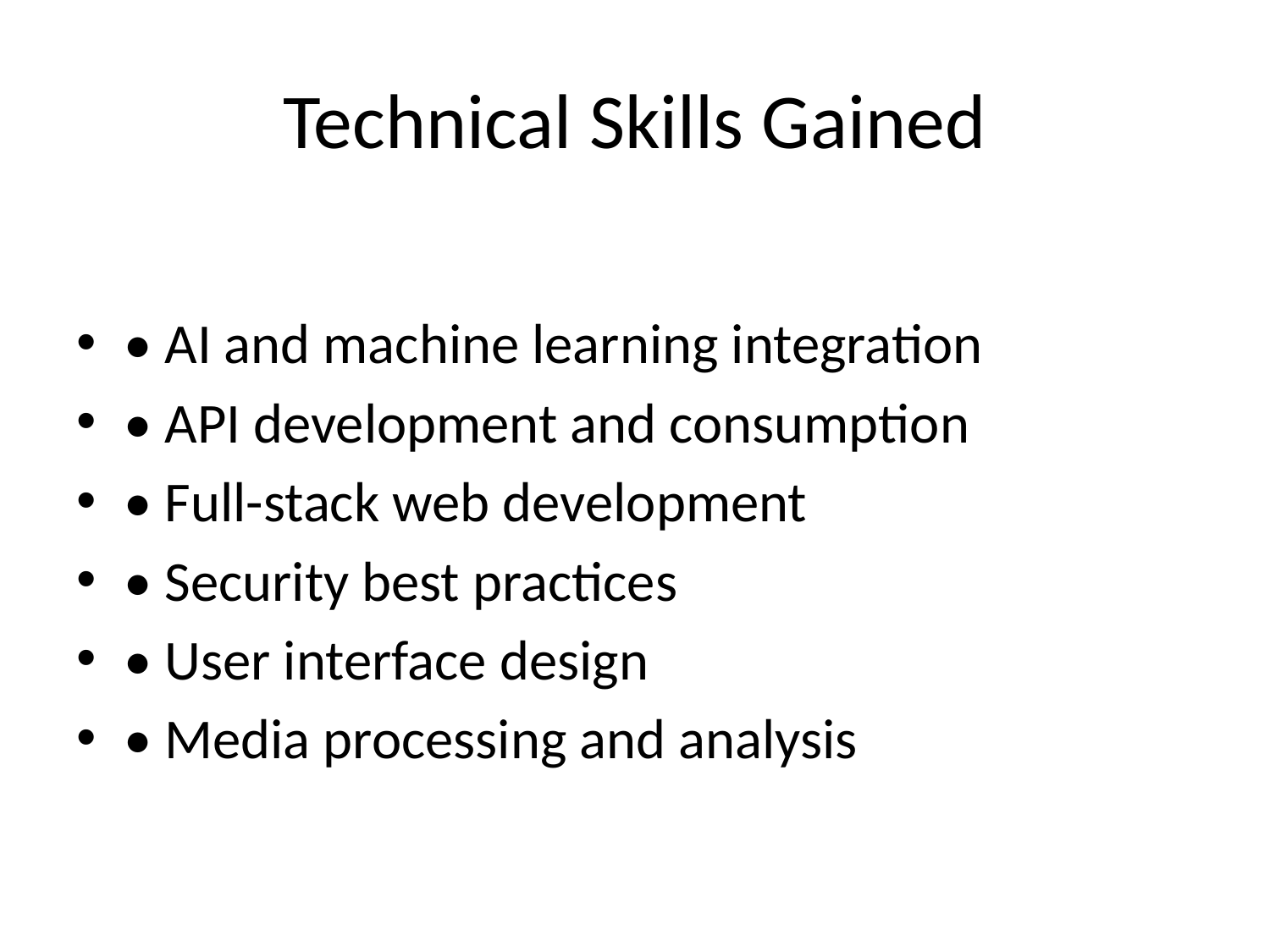

# Technical Skills Gained

• AI and machine learning integration
• API development and consumption
• Full-stack web development
• Security best practices
• User interface design
• Media processing and analysis